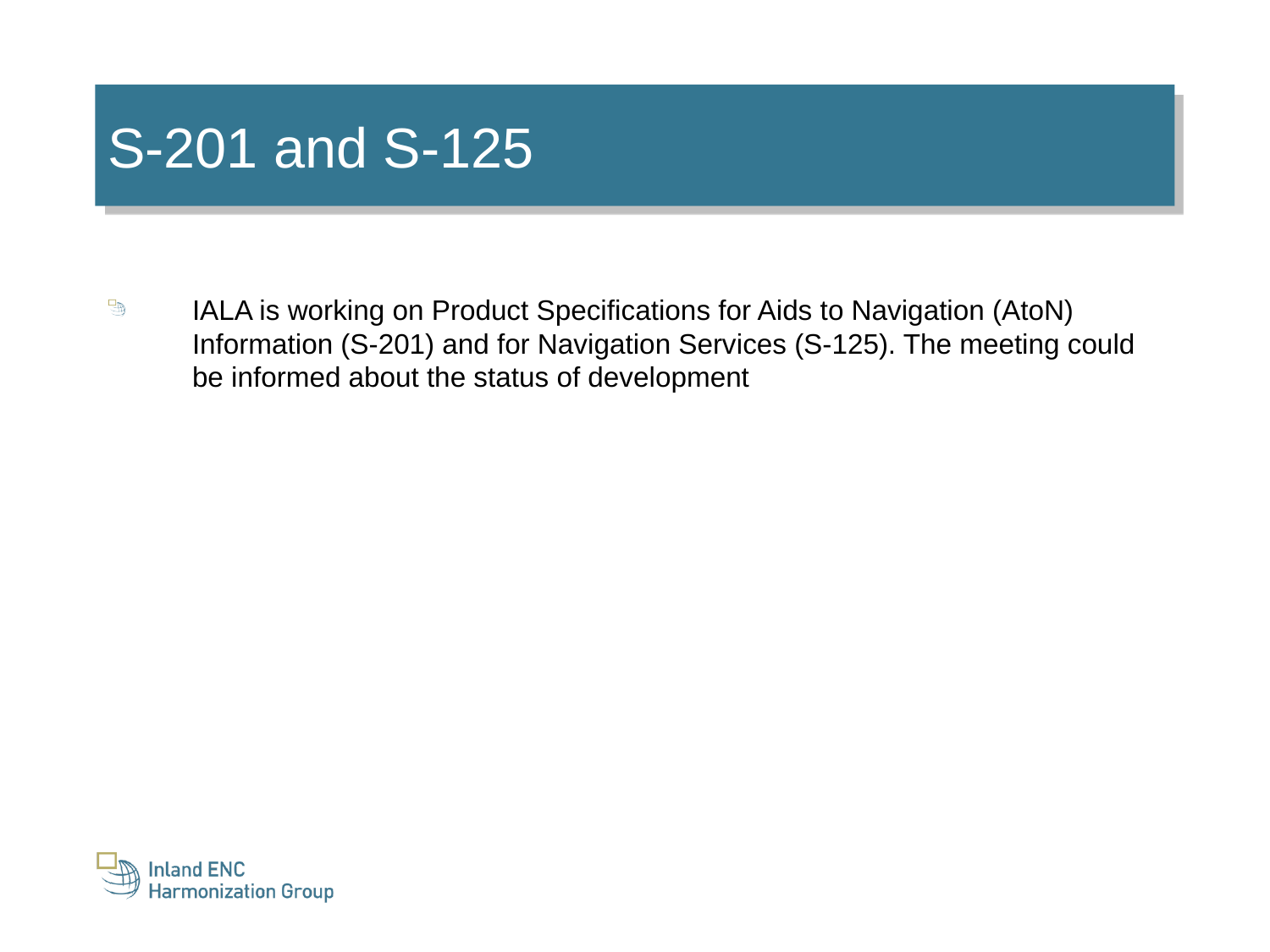

S-201 and S-125
IALA is working on Product Specifications for Aids to Navigation (AtoN) Information (S-201) and for Navigation Services (S-125). The meeting could be informed about the status of development